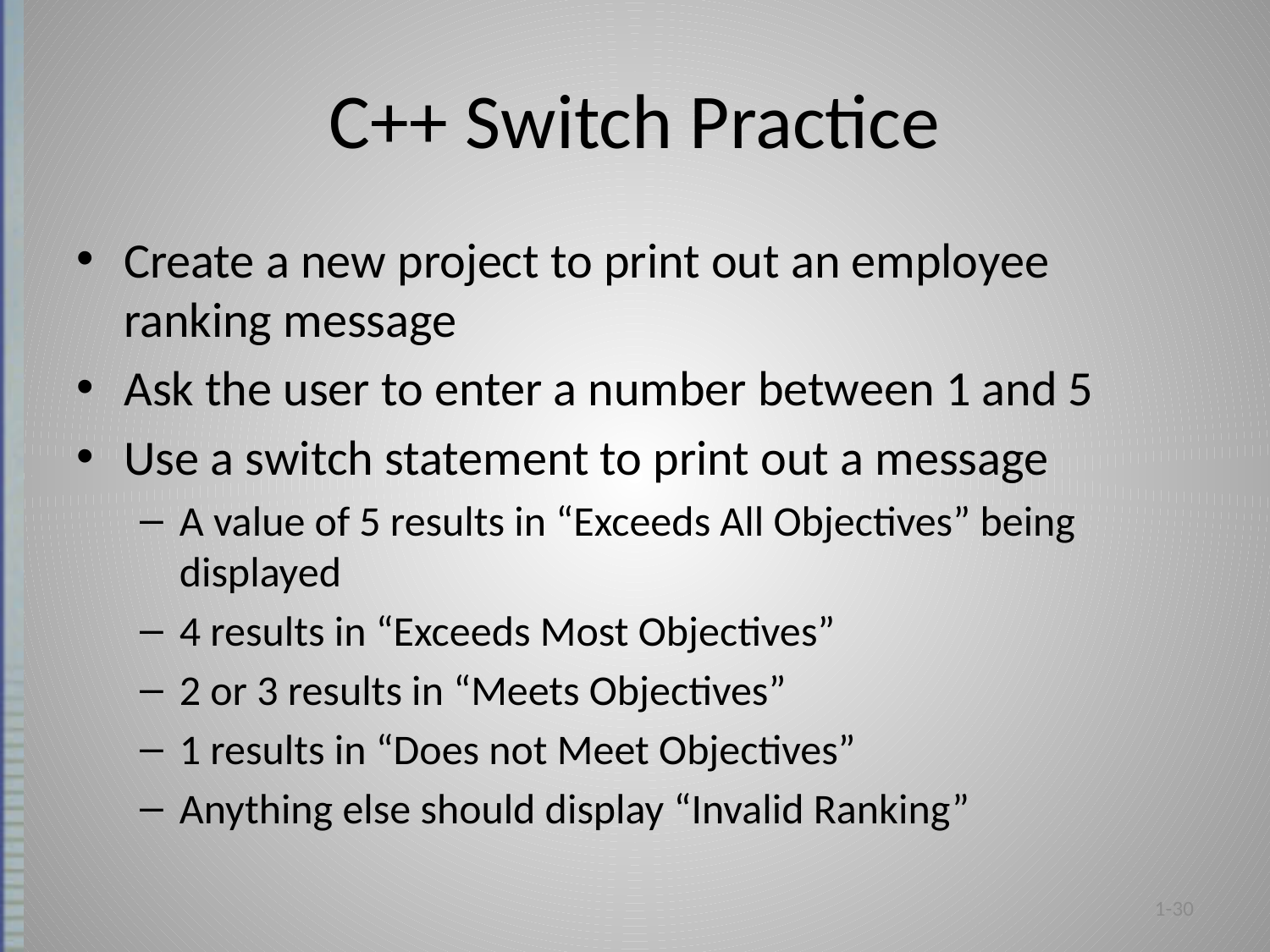

# C++ Switch Practice
Create a new project to print out an employee ranking message
Ask the user to enter a number between 1 and 5
Use a switch statement to print out a message
A value of 5 results in “Exceeds All Objectives” being displayed
4 results in “Exceeds Most Objectives”
2 or 3 results in “Meets Objectives”
1 results in “Does not Meet Objectives”
Anything else should display “Invalid Ranking”
1-30